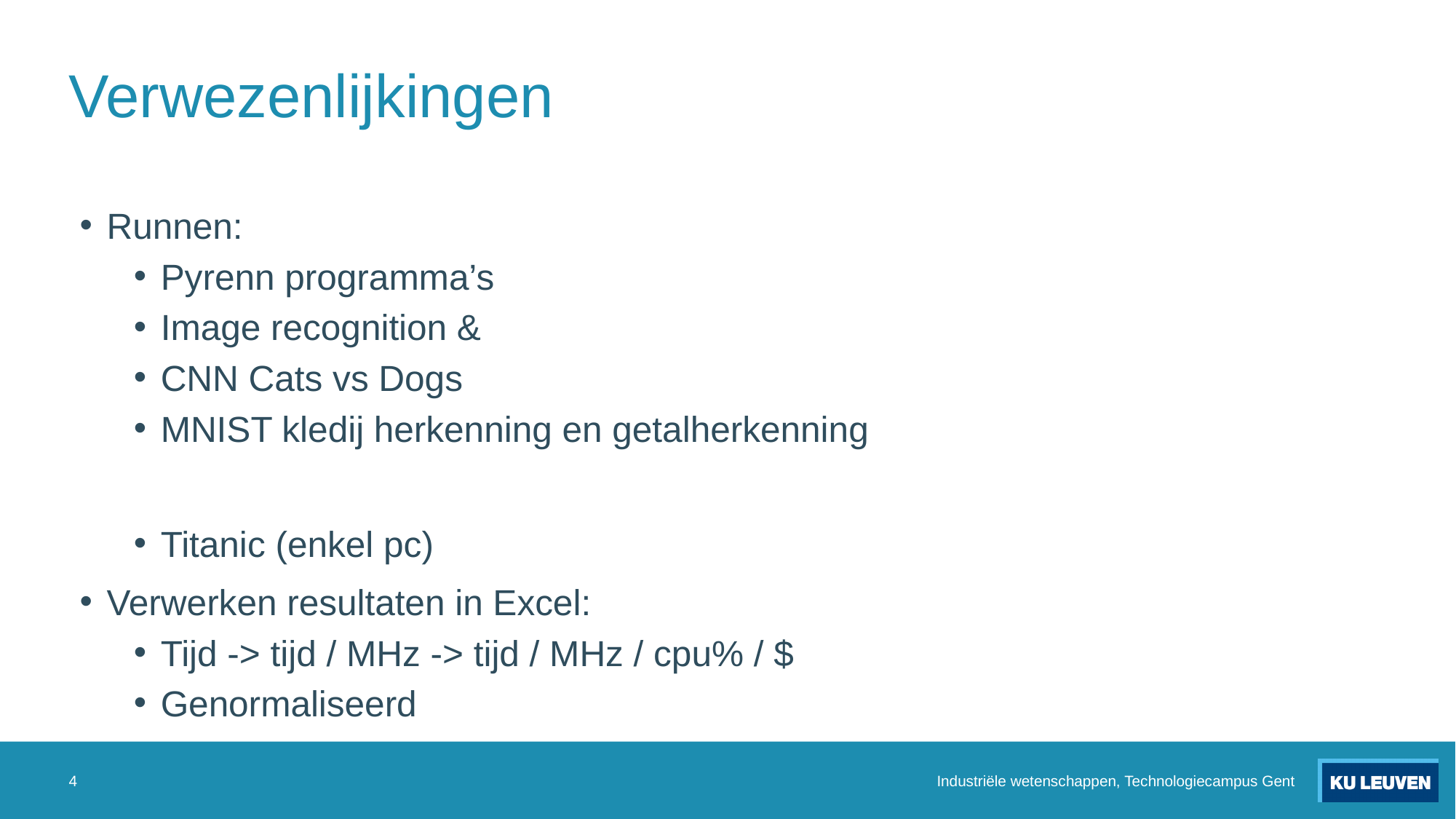

# Verwezenlijkingen
Runnen:
Pyrenn programma’s
Image recognition &
CNN Cats vs Dogs
MNIST kledij herkenning en getalherkenning

Titanic (enkel pc)
Verwerken resultaten in Excel:
Tijd -> tijd / MHz -> tijd / MHz / cpu% / $
Genormaliseerd
4
Industriële wetenschappen, Technologiecampus Gent